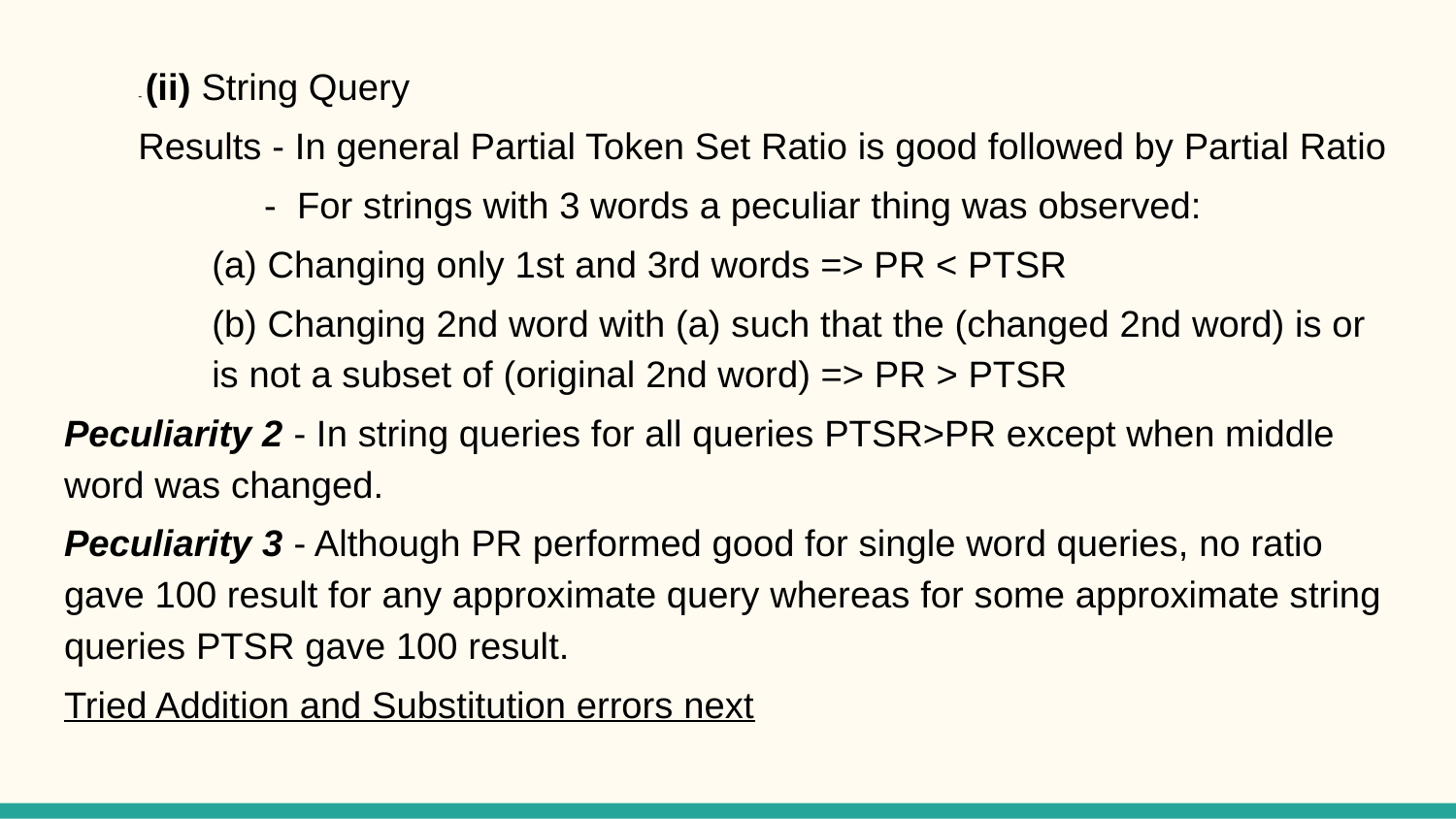

- (ii) String Query
Results - In general Partial Token Set Ratio is good followed by Partial Ratio
     -  For strings with 3 words a peculiar thing was observed:
(a) Changing only 1st and 3rd words => PR < PTSR
(b) Changing 2nd word with (a) such that the (changed 2nd word) is or is not a subset of (original 2nd word) => PR > PTSR
Peculiarity 2 - In string queries for all queries PTSR>PR except when middle word was changed.
Peculiarity 3 - Although PR performed good for single word queries, no ratio gave 100 result for any approximate query whereas for some approximate string queries PTSR gave 100 result.
Tried Addition and Substitution errors next